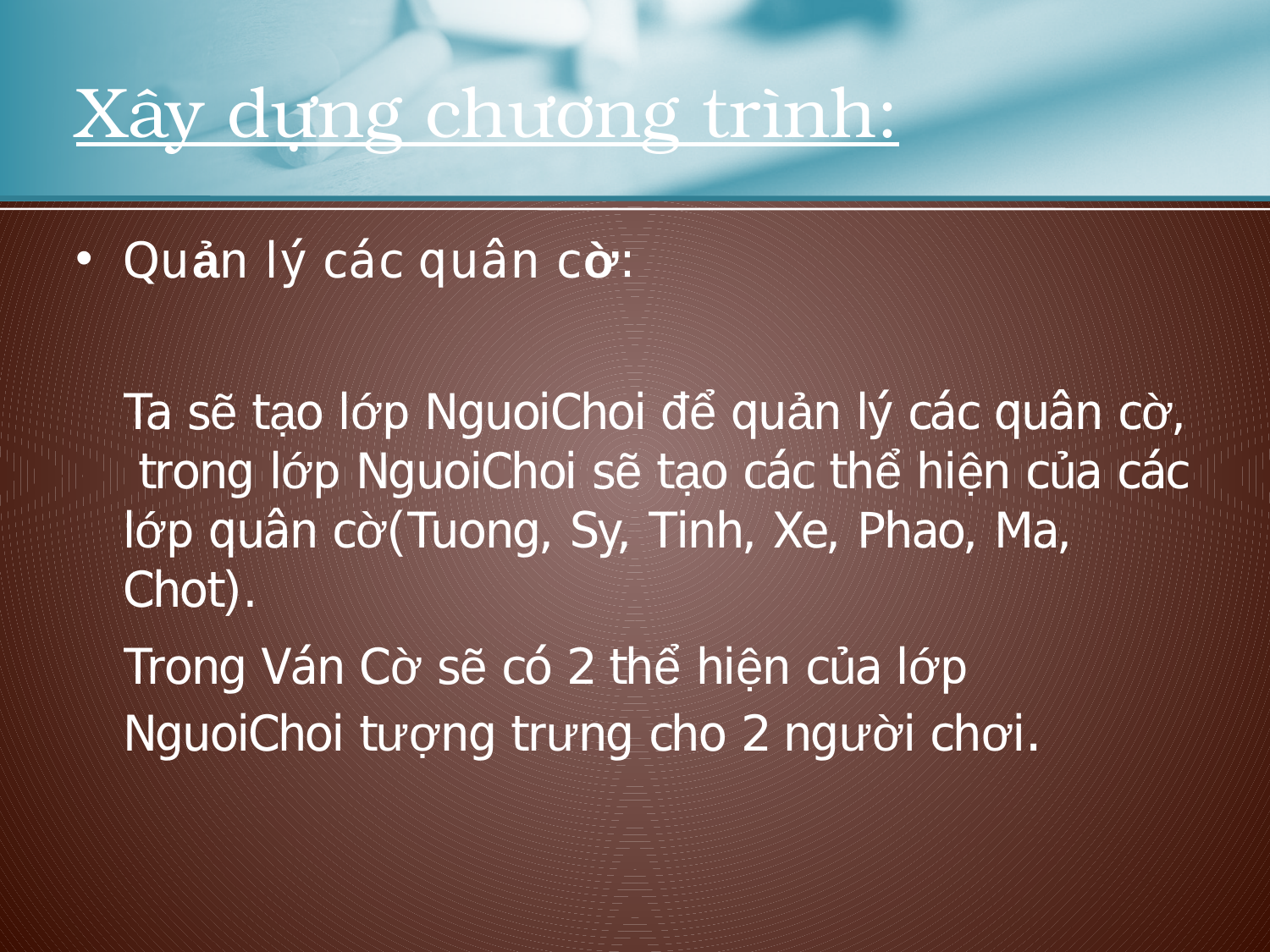

# Xây dựng chương trình:
Quản lý các quân cờ:

	Ta sẽ tạo lớp NguoiChoi để quản lý các quân cờ,  trong lớp NguoiChoi sẽ tạo các thể hiện của các lớp quân cờ(Tuong, Sy, Tinh, Xe, Phao, Ma, Chot).
	Trong Ván Cờ sẽ có 2 thể hiện của lớp NguoiChoi tượng trưng cho 2 người chơi.